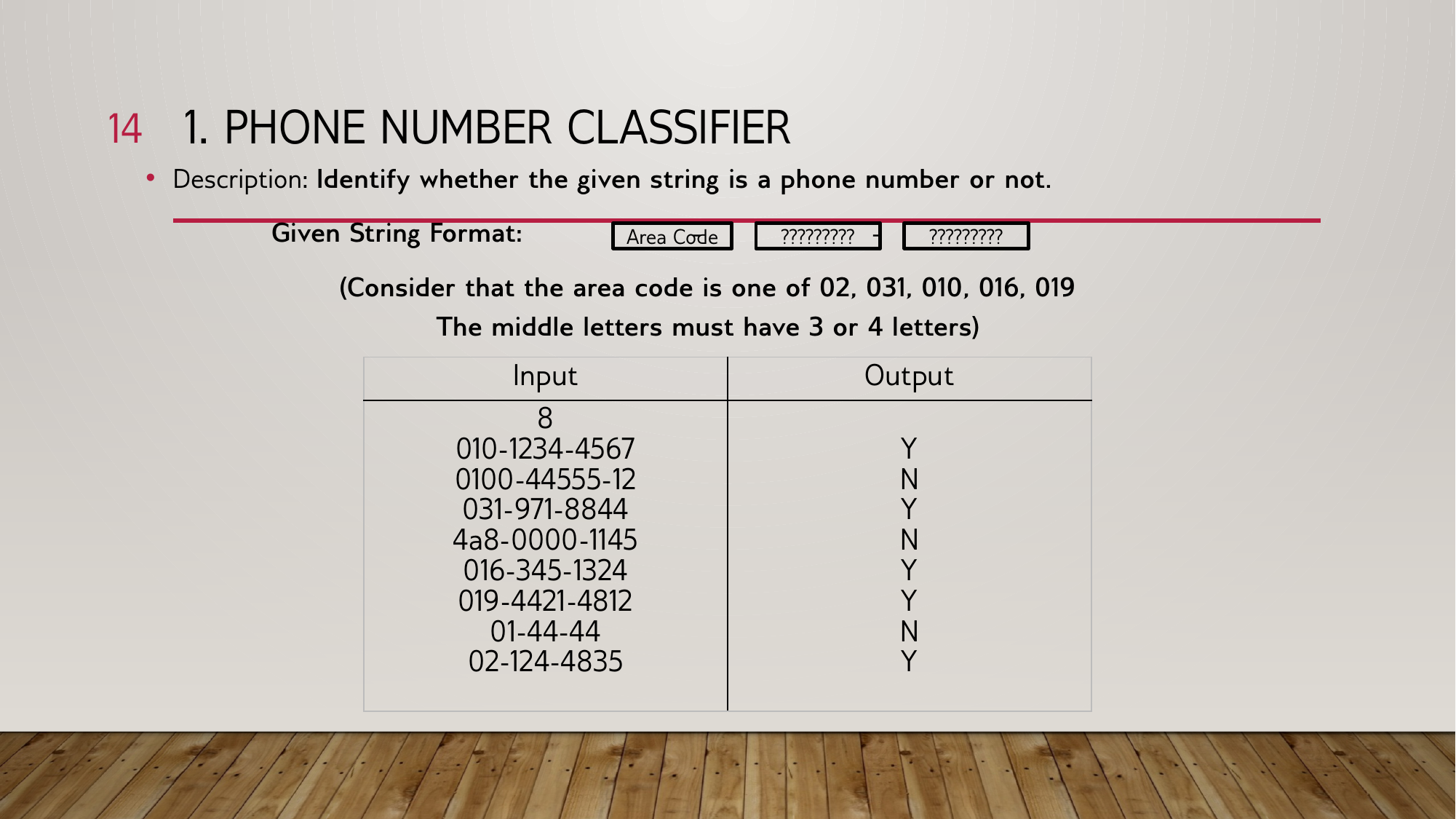

14
# 1. Phone Number Classifier

Description: Identify whether the given string is a phone number or not.
Given String Format:                   -                   -
(Consider that the area code is one of 02, 031, 010, 016, 019
The middle letters must have 3 or 4 letters)

?????????
?????????
Area Code
| Input | Output |
| --- | --- |
| 8 010-1234-4567 0100-44555-12 031-971-8844 4a8-0000-1145 016-345-1324 019-4421-4812 01-44-44 02-124-4835 | Y N Y N Y Y N Y |